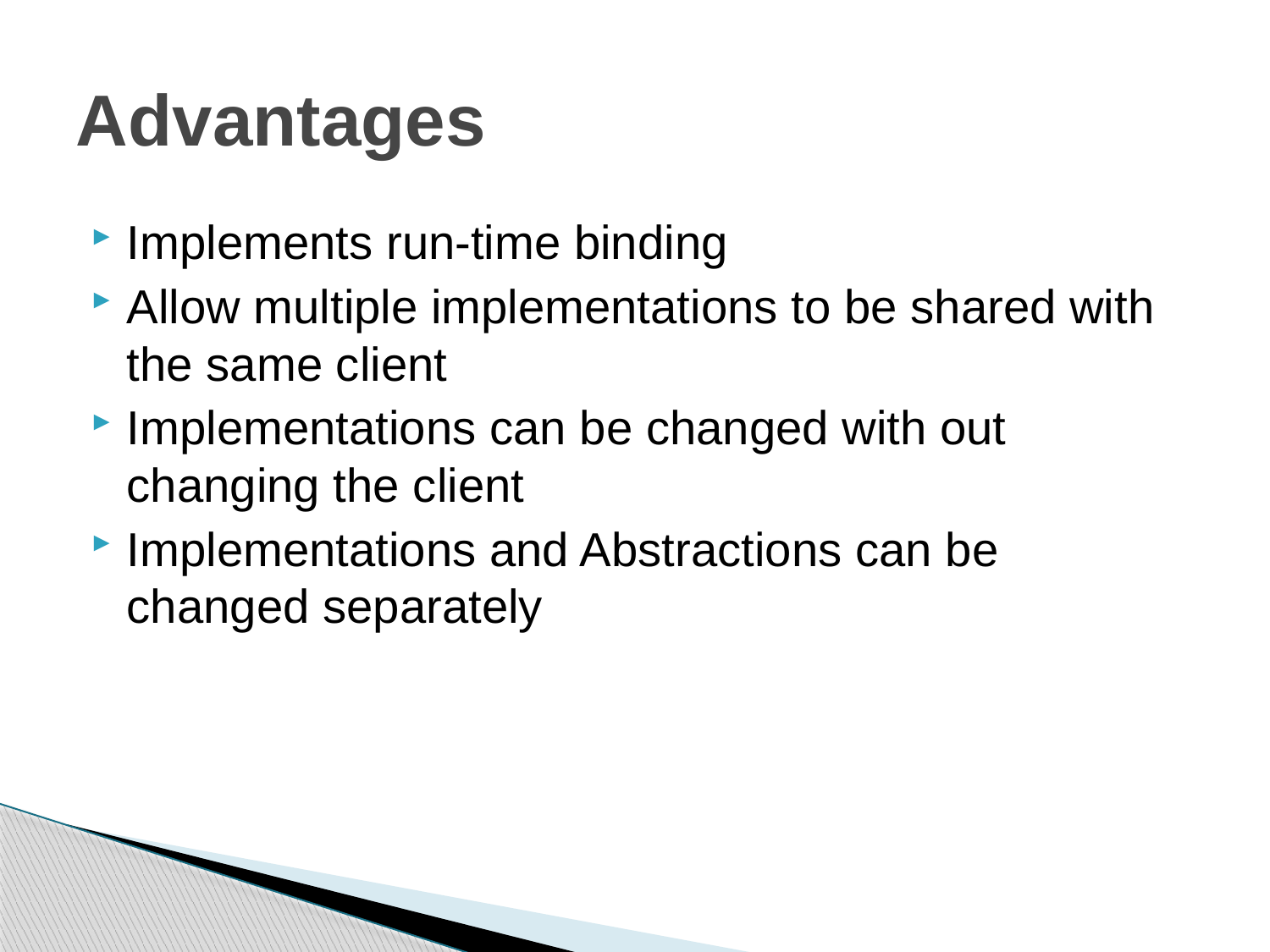

# Advantages
Implements run-time binding
Allow multiple implementations to be shared with the same client
Implementations can be changed with out changing the client
Implementations and Abstractions can be changed separately